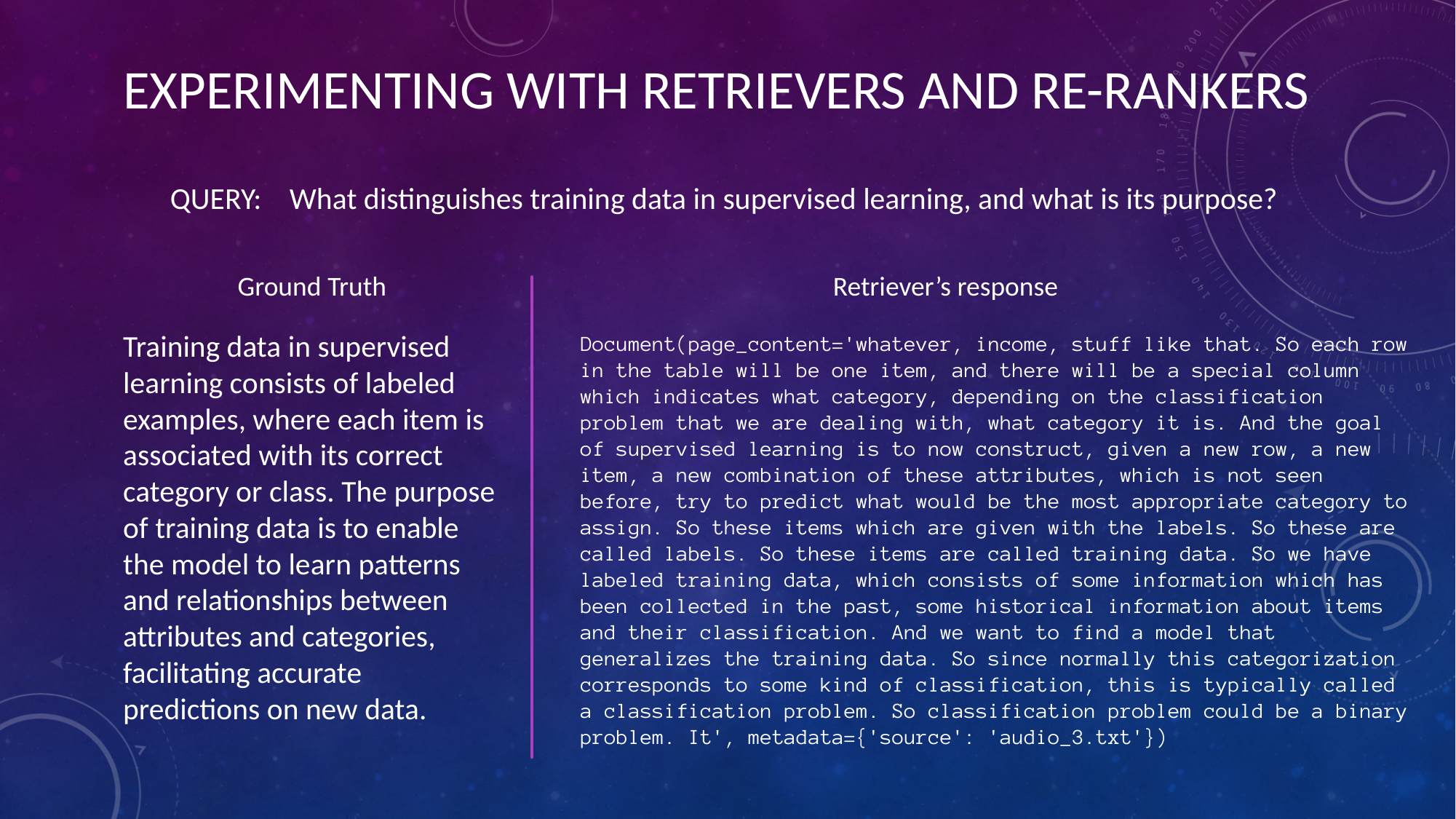

# Experimenting with retrievers and re-rankers
QUERY:    What distinguishes training data in supervised learning, and what is its purpose?
Ground Truth
Retriever’s response
Training data in supervised learning consists of labeled examples, where each item is associated with its correct category or class. The purpose of training data is to enable the model to learn patterns and relationships between attributes and categories, facilitating accurate predictions on new data.
Document(page_content='whatever, income, stuff like that. So each row in the table will be one item, and there will be a special column which indicates what category, depending on the classification problem that we are dealing with, what category it is. And the goal of supervised learning is to now construct, given a new row, a new item, a new combination of these attributes, which is not seen before, try to predict what would be the most appropriate category to assign. So these items which are given with the labels. So these are called labels. So these items are called training data. So we have labeled training data, which consists of some information which has been collected in the past, some historical information about items and their classification. And we want to find a model that generalizes the training data. So since normally this categorization corresponds to some kind of classification, this is typically called a classification problem. So classification problem could be a binary problem. It', metadata={'source': 'audio_3.txt'})